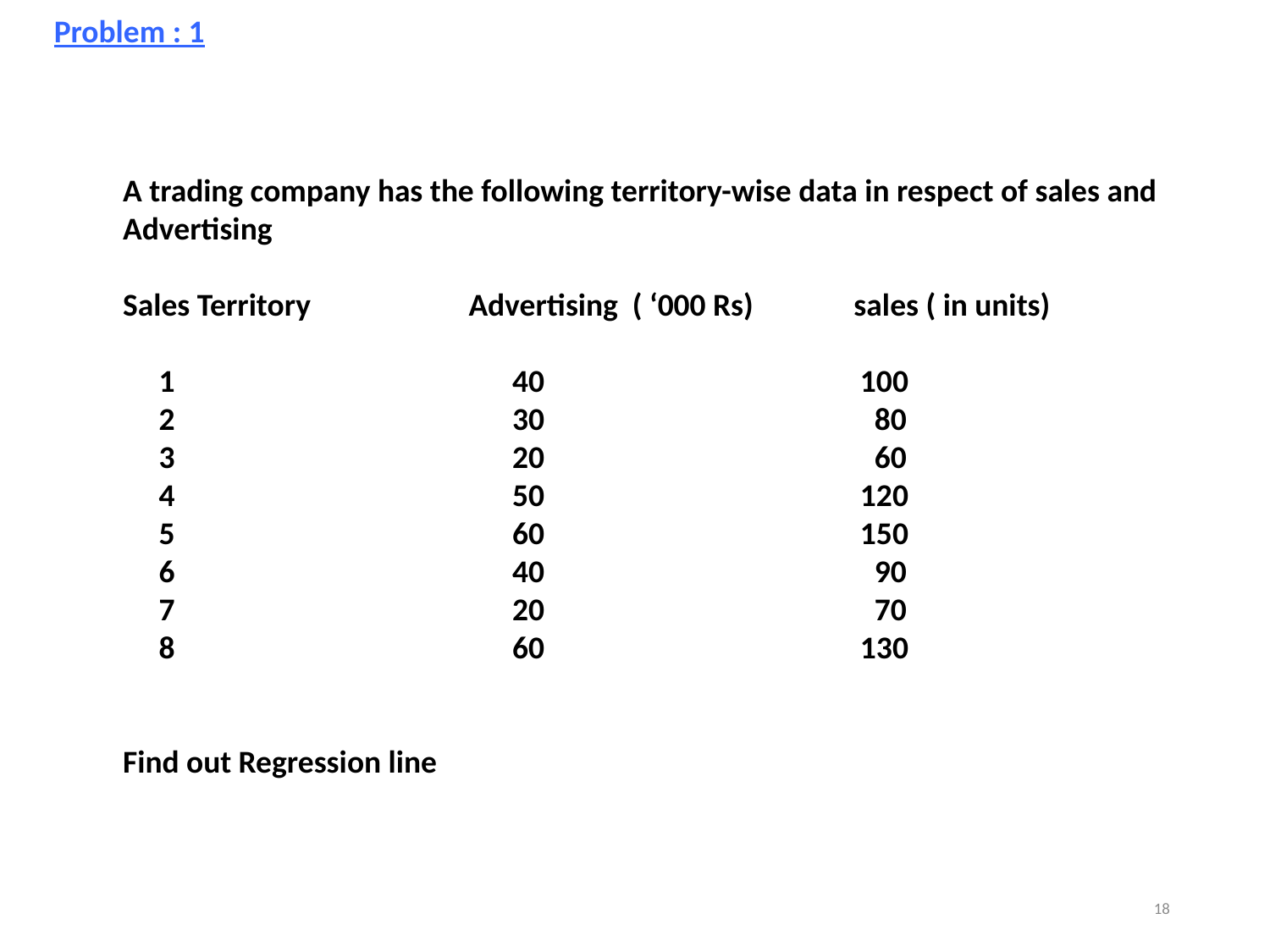

Problem : 1

A trading company has the following territory-wise data in respect of sales and
Advertising

Sales Territory                      Advertising  ( ‘000 Rs)              sales ( in units)

     1                                               40                                            100
     2                                               30                                              80
     3                                               20                                              60
     4                                               50                                            120
     5                                               60                                            150
     6                                               40                                              90
     7                                               20                                              70
     8                                               60                                            130

Find out Regression line

18